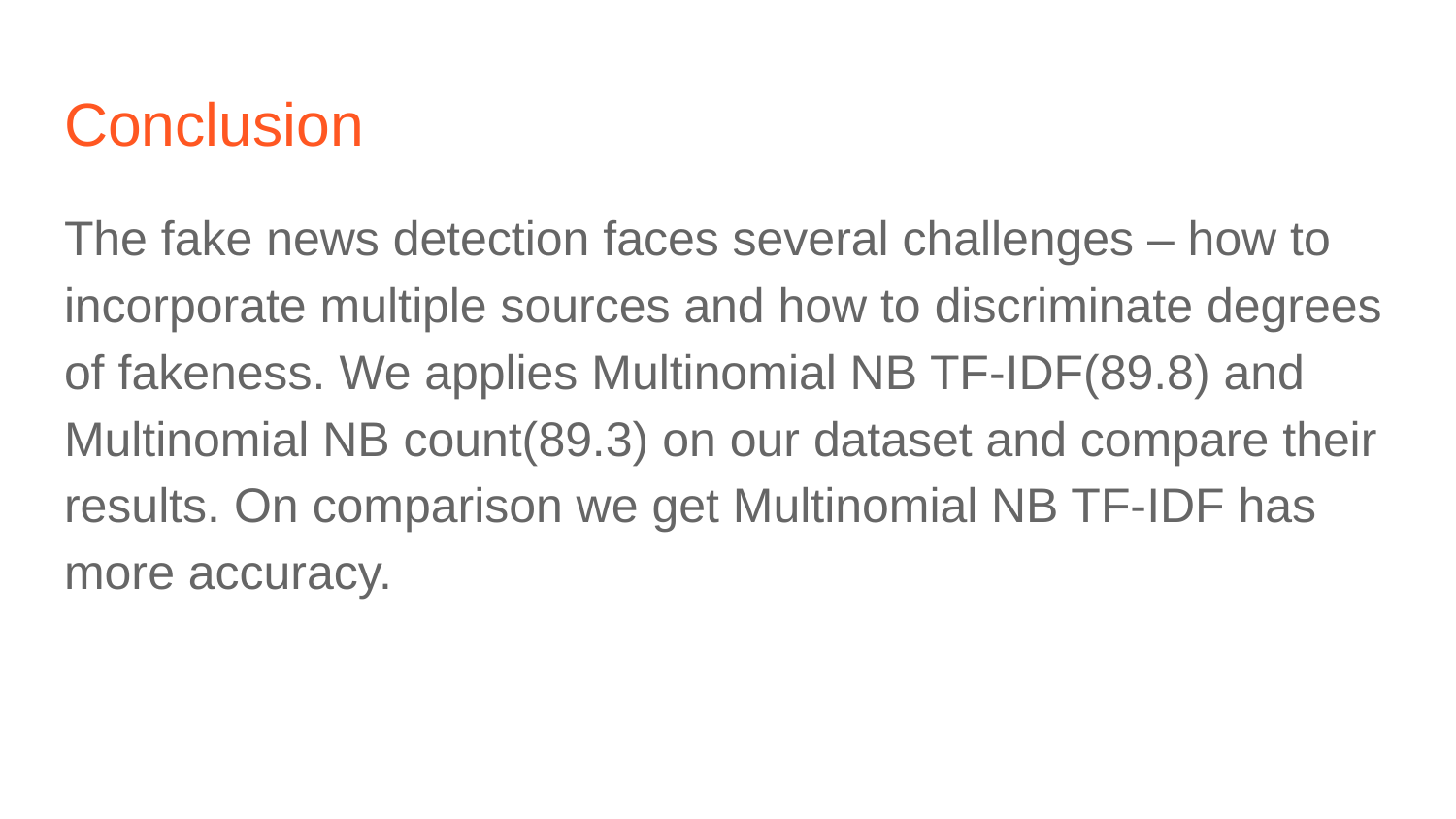

# Conclusion
The fake news detection faces several challenges – how to incorporate multiple sources and how to discriminate degrees of fakeness. We applies Multinomial NB TF-IDF(89.8) and Multinomial NB count(89.3) on our dataset and compare their results. On comparison we get Multinomial NB TF-IDF has more accuracy.